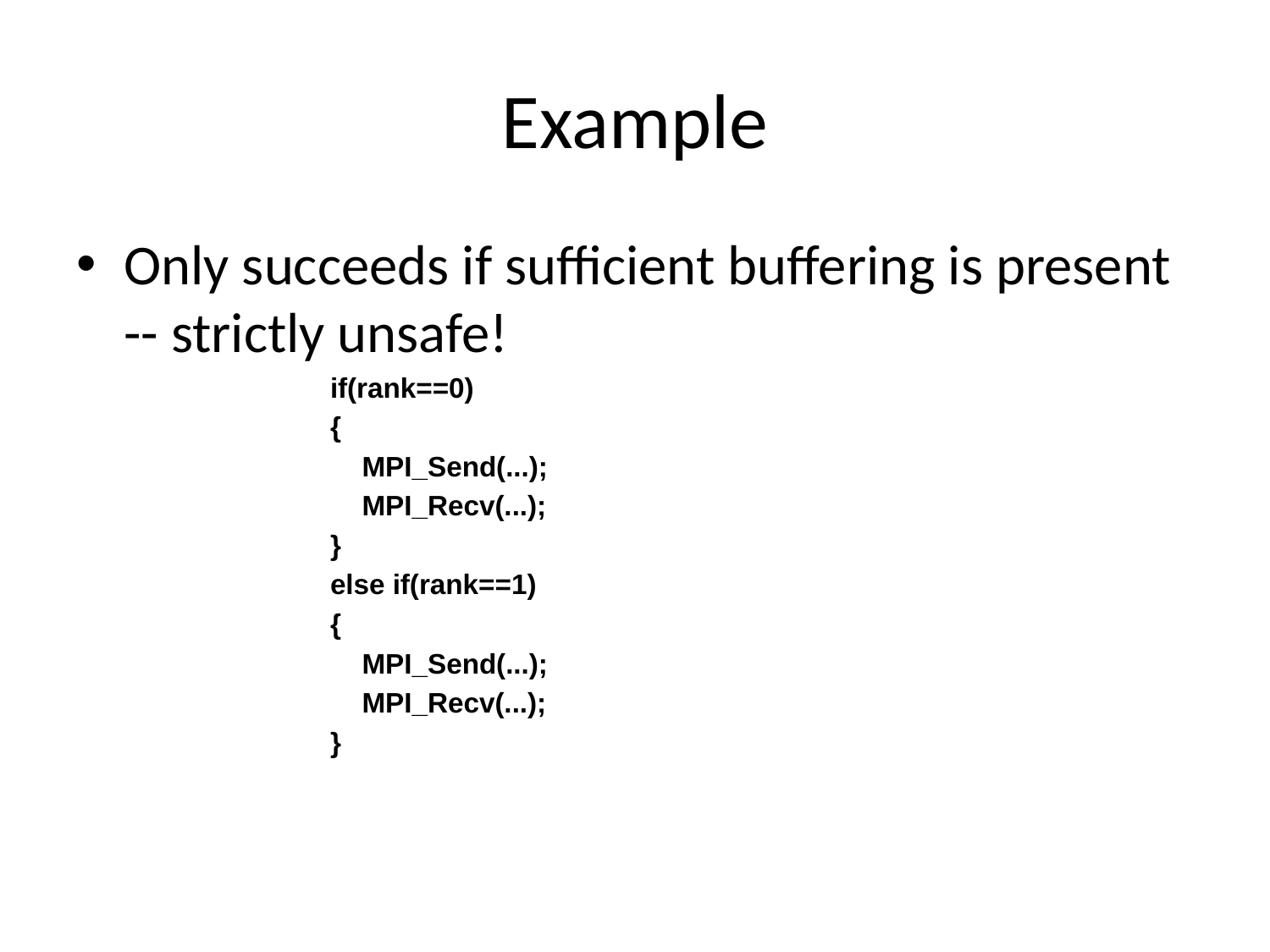

# Example
Only succeeds if sufficient buffering is present -- strictly unsafe!
if(rank==0)
{
	MPI_Send(...);
	MPI_Recv(...);
}
else if(rank==1)
{
	MPI_Send(...);
	MPI_Recv(...);
}